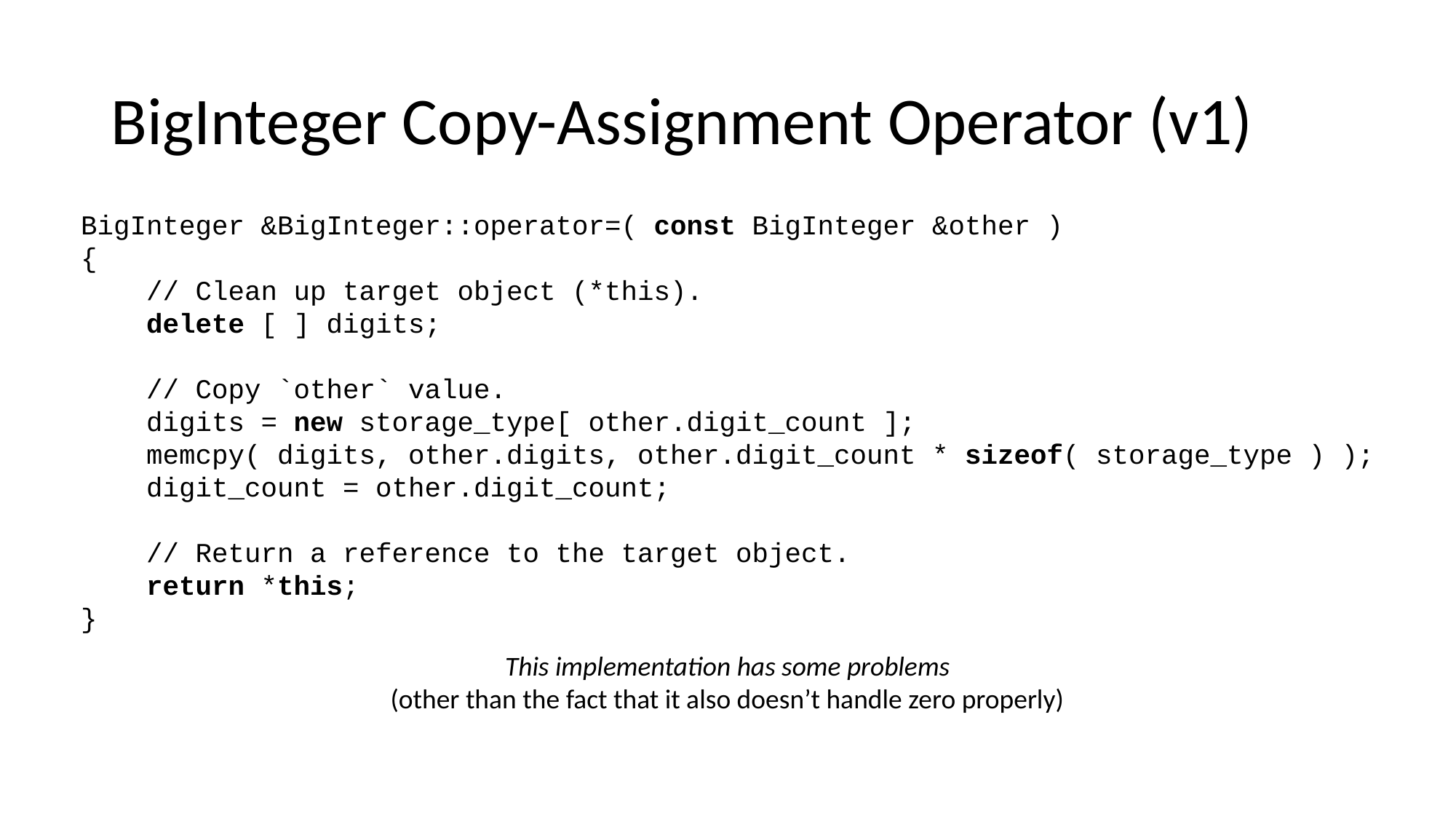

# BigInteger Copy-Assignment Operator (v1)
BigInteger &BigInteger::operator=( const BigInteger &other )
{
    // Clean up target object (*this).
    delete [ ] digits;

    // Copy `other` value.
    digits = new storage_type[ other.digit_count ];
    memcpy( digits, other.digits, other.digit_count * sizeof( storage_type ) );
    digit_count = other.digit_count;

    // Return a reference to the target object.
    return *this;
}
This implementation has some problems
(other than the fact that it also doesn’t handle zero properly)